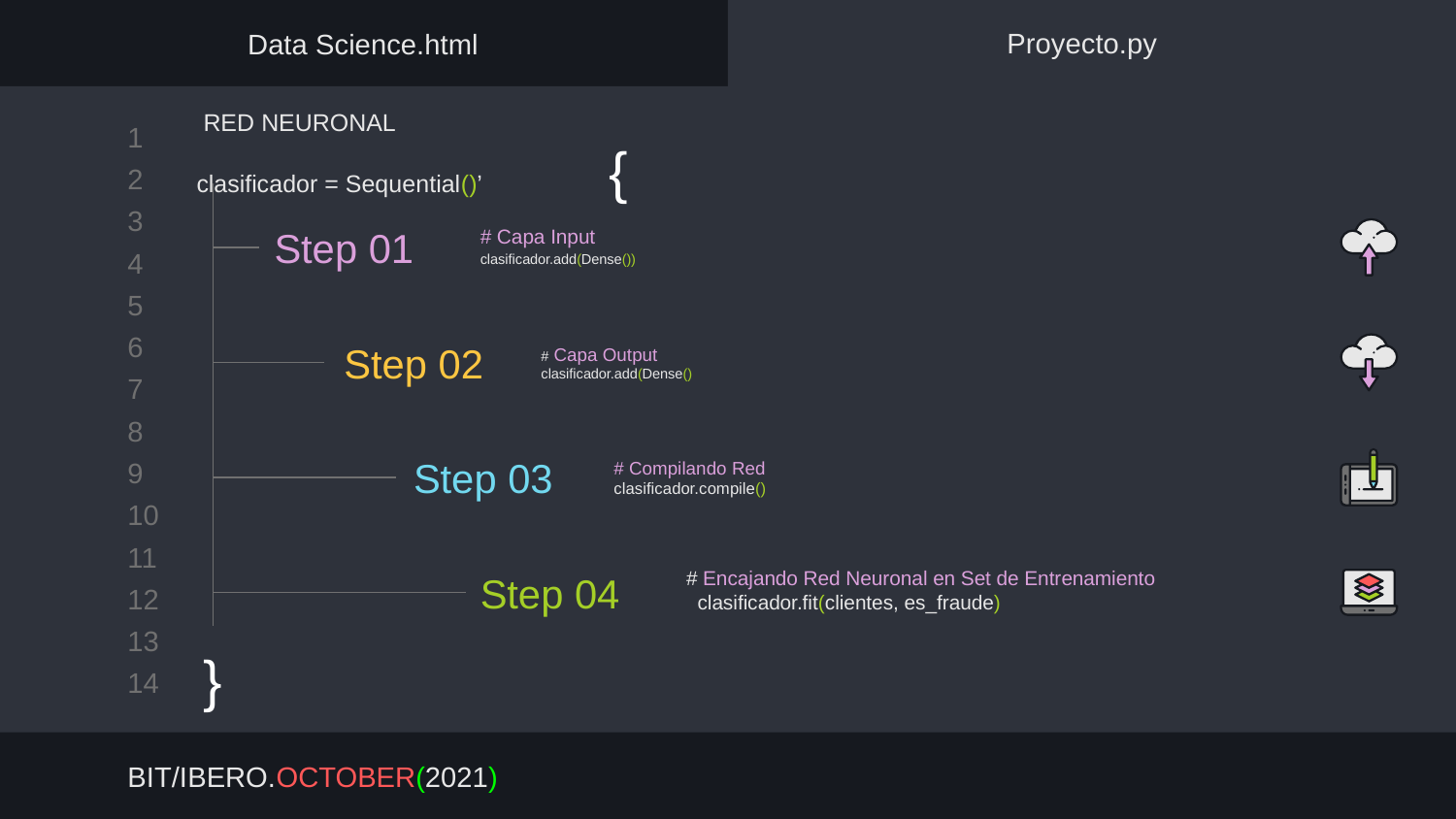

Proyecto.py
Data Science.html
# RED NEURONAL clasificador = Sequential()’        {
Step 01
# Capa Input clasificador.add(Dense())

Step 02
# Capa Output
clasificador.add(Dense()

Step 03
# Compilando Red
clasificador.compile()

Step 04
# Encajando Red Neuronal en Set de Entrenamiento
  clasificador.fit(clientes, es_fraude)

}
BIT/IBERO.OCTOBER(2021)